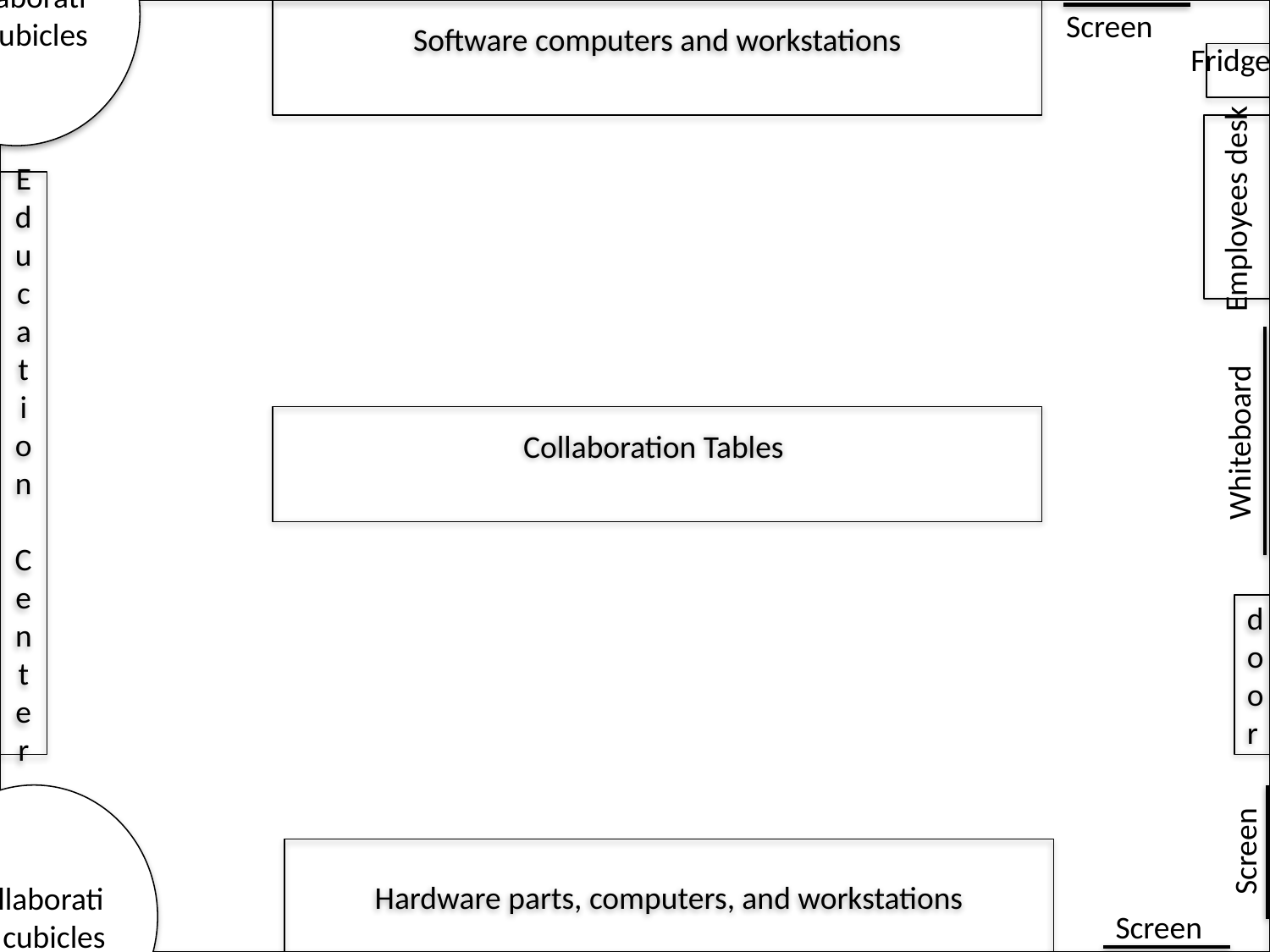

Software computers and workstations

Screen
Collaboration cubicles
Fridge

Educat
ion
 Center
Employees desk
Whiteboard
Collaboration Tables

door
Collaboration cubicles
Screen
Hardware parts, computers, and workstations
Screen